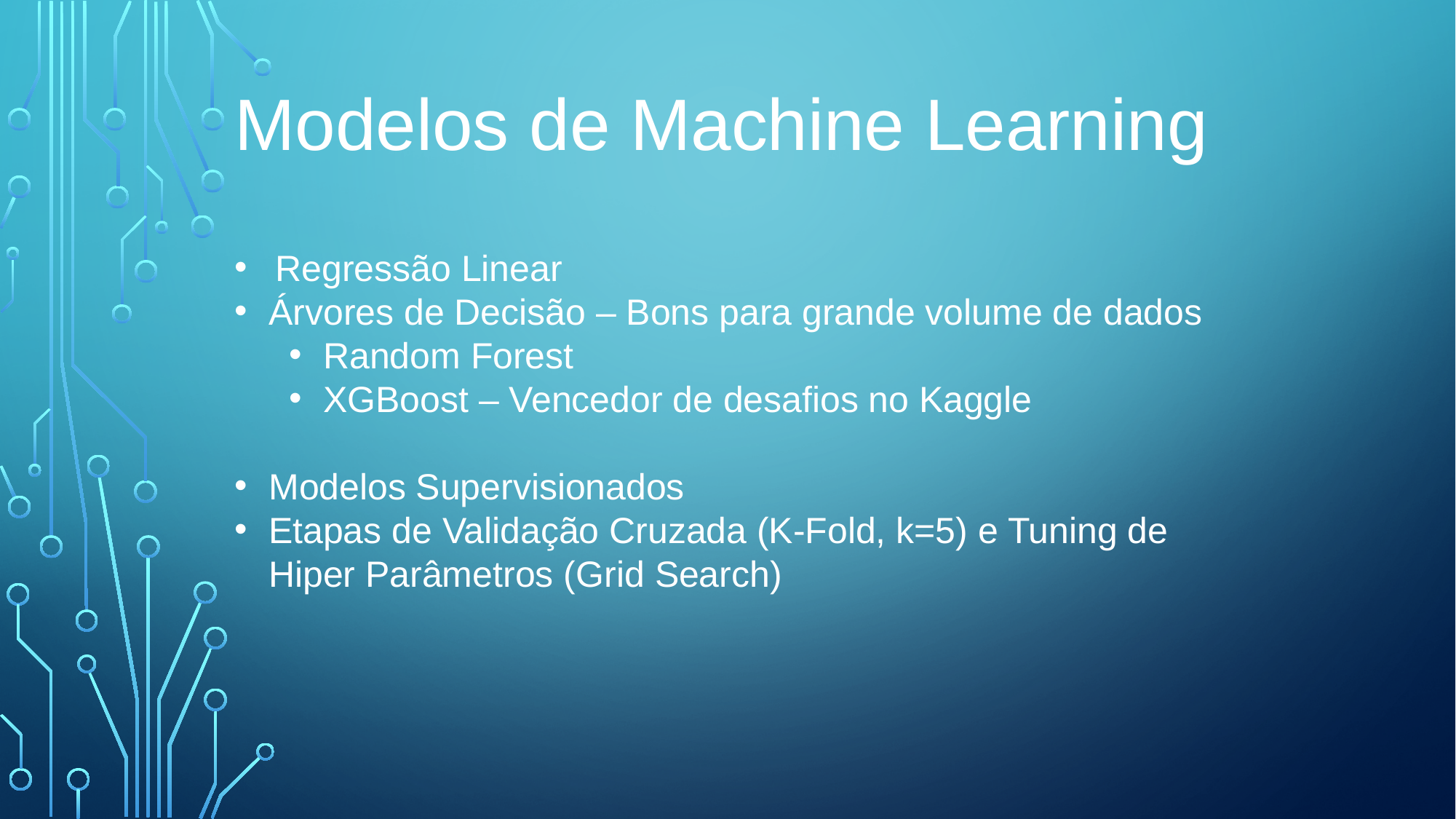

# Modelos de Machine Learning
Regressão Linear
Árvores de Decisão – Bons para grande volume de dados
Random Forest
XGBoost – Vencedor de desafios no Kaggle

Modelos Supervisionados
Etapas de Validação Cruzada (K-Fold, k=5) e Tuning de Hiper Parâmetros (Grid Search)